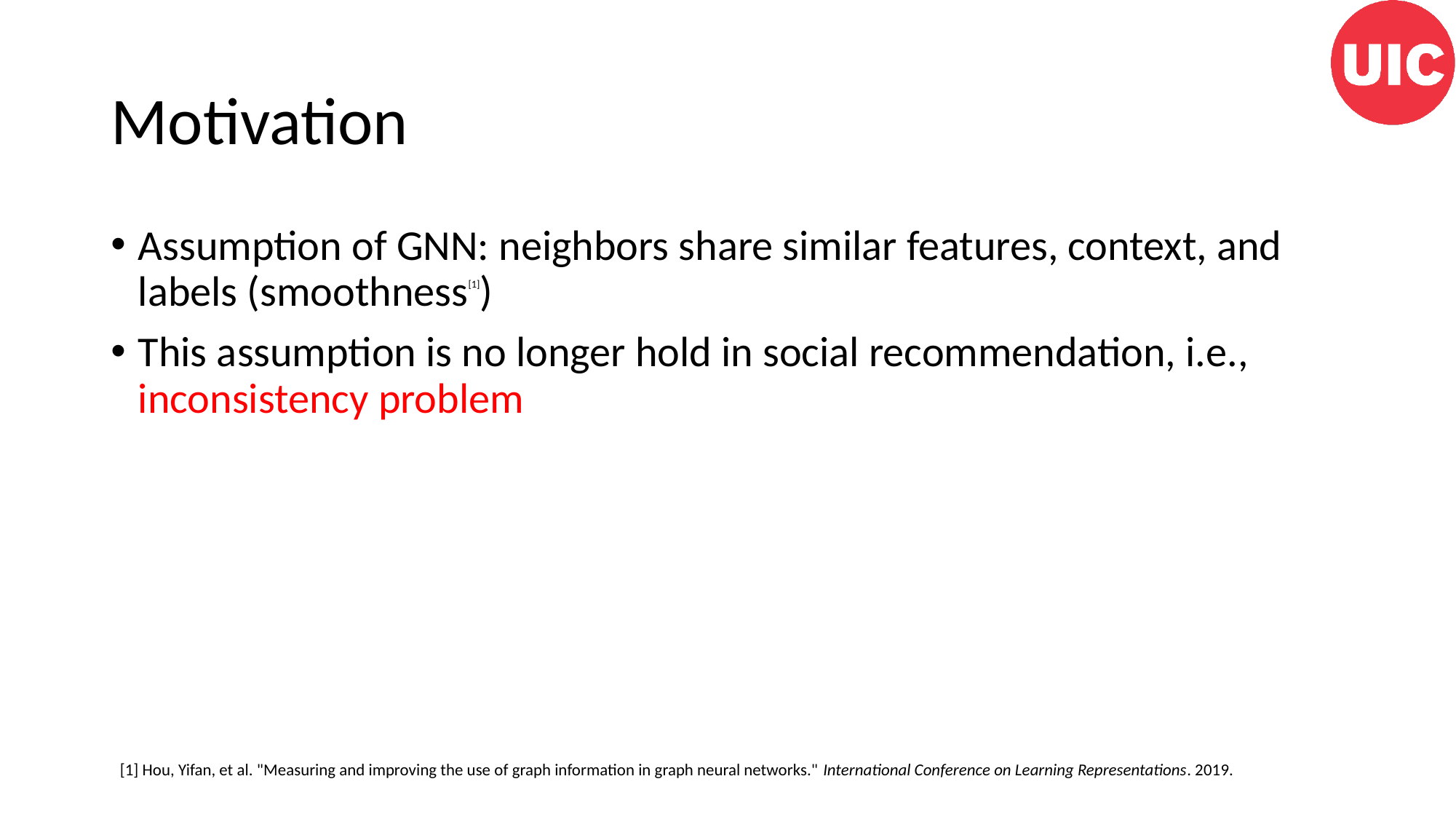

# Motivation
Assumption of GNN: neighbors share similar features, context, and labels (smoothness[1])
This assumption is no longer hold in social recommendation, i.e., inconsistency problem
[1] Hou, Yifan, et al. "Measuring and improving the use of graph information in graph neural networks." International Conference on Learning Representations. 2019.